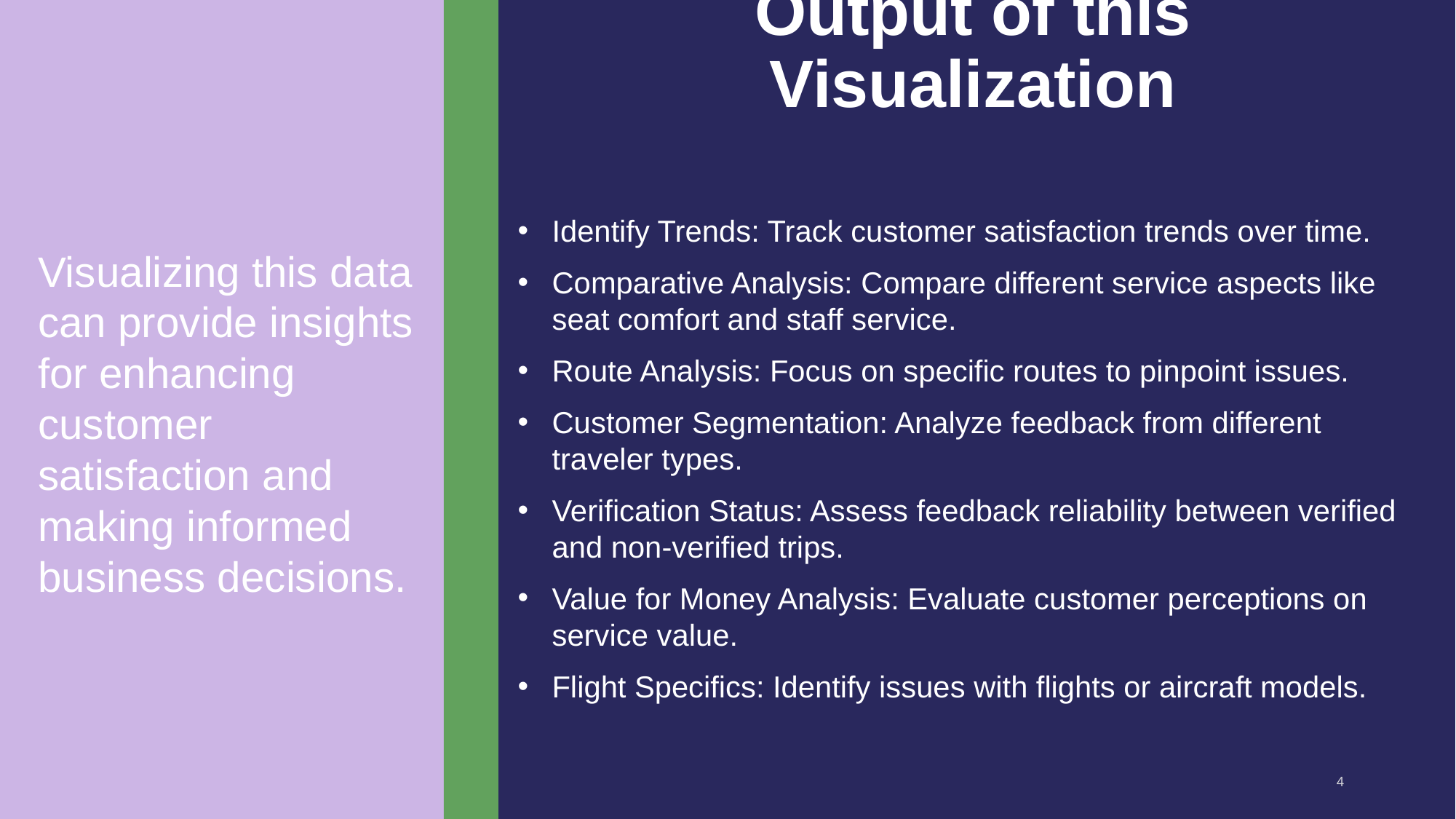

# Output of this Visualization
Identify Trends: Track customer satisfaction trends over time.
Comparative Analysis: Compare different service aspects like seat comfort and staff service.
Route Analysis: Focus on specific routes to pinpoint issues.
Customer Segmentation: Analyze feedback from different traveler types.
Verification Status: Assess feedback reliability between verified and non-verified trips.
Value for Money Analysis: Evaluate customer perceptions on service value.
Flight Specifics: Identify issues with flights or aircraft models.
Visualizing this data can provide insights for enhancing customer satisfaction and making informed business decisions.
4